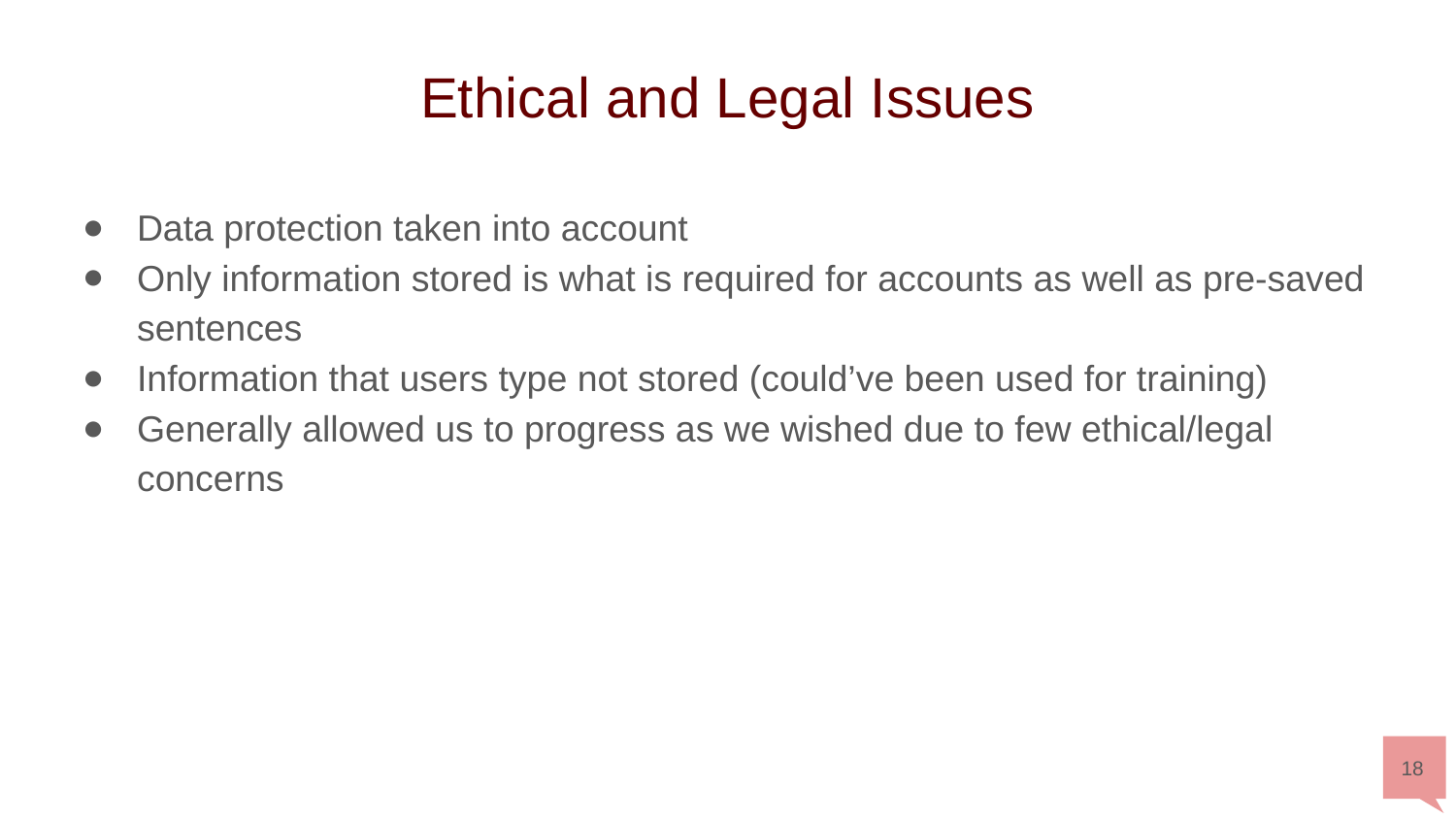

# Ethical and Legal Issues
Data protection taken into account
Only information stored is what is required for accounts as well as pre-saved sentences
Information that users type not stored (could’ve been used for training)
Generally allowed us to progress as we wished due to few ethical/legal concerns
18